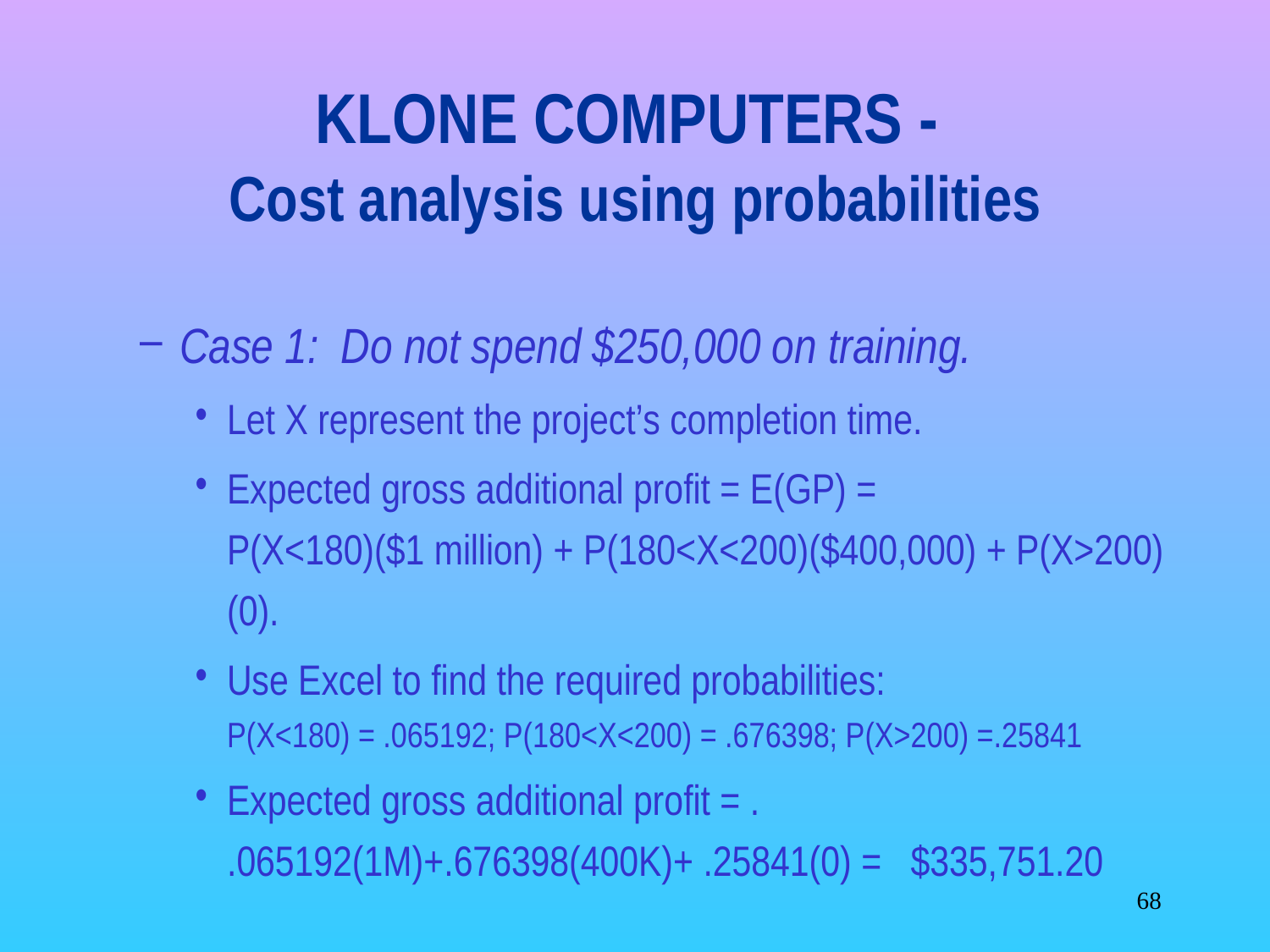

# KLONE COMPUTERS - Cost analysis using probabilities
Case 1:  Do not spend $250,000 on training.
Let X represent the project’s completion time.
Expected gross additional profit = E(GP) =
P(X<180)($1 million) + P(180<X<200)($400,000) + P(X>200)(0).
Use Excel to find the required probabilities:
P(X<180) = .065192; P(180<X<200) = .676398; P(X>200) =.25841
Expected gross additional profit = .
.065192(1M)+.676398(400K)+ .25841(0) =   $335,751.20
68